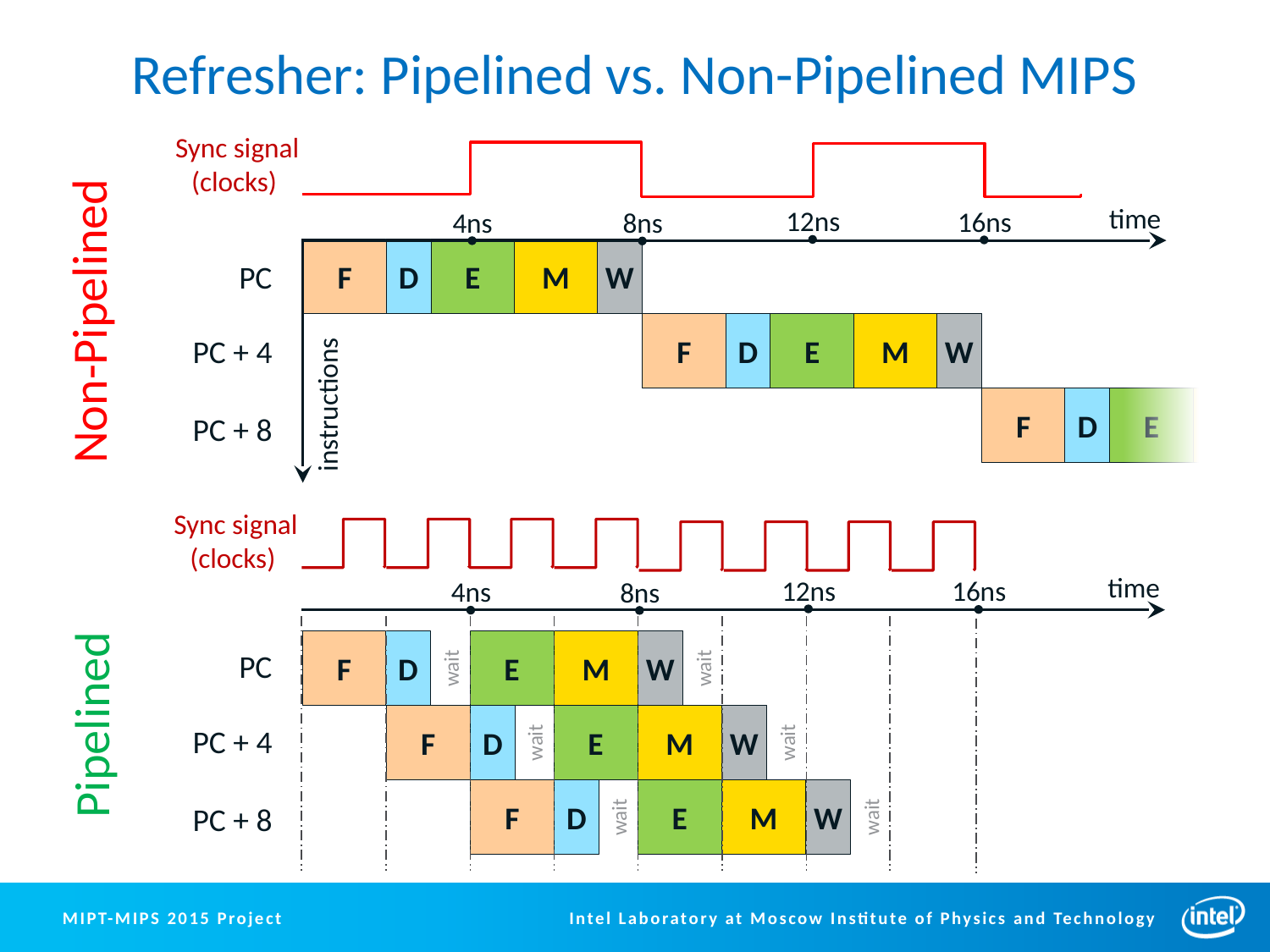

# Refresher: Pipelined vs. Non-Pipelined MIPS

Sync signal
(clocks)

time
12ns

16ns

4ns

8ns

F
D
E
M
W
PC
F
D
E
M
W
PC + 4

instructions
F
D
E
M
PC + 8
Sync signal
(clocks)

time
12ns

16ns

4ns

8ns

F
D
E
M
W
wait
wait
PC
F
D
E
M
W
wait
wait
PC + 4
F
D
E
M
W
wait
wait
PC + 8
Non-Pipelined
Pipelined